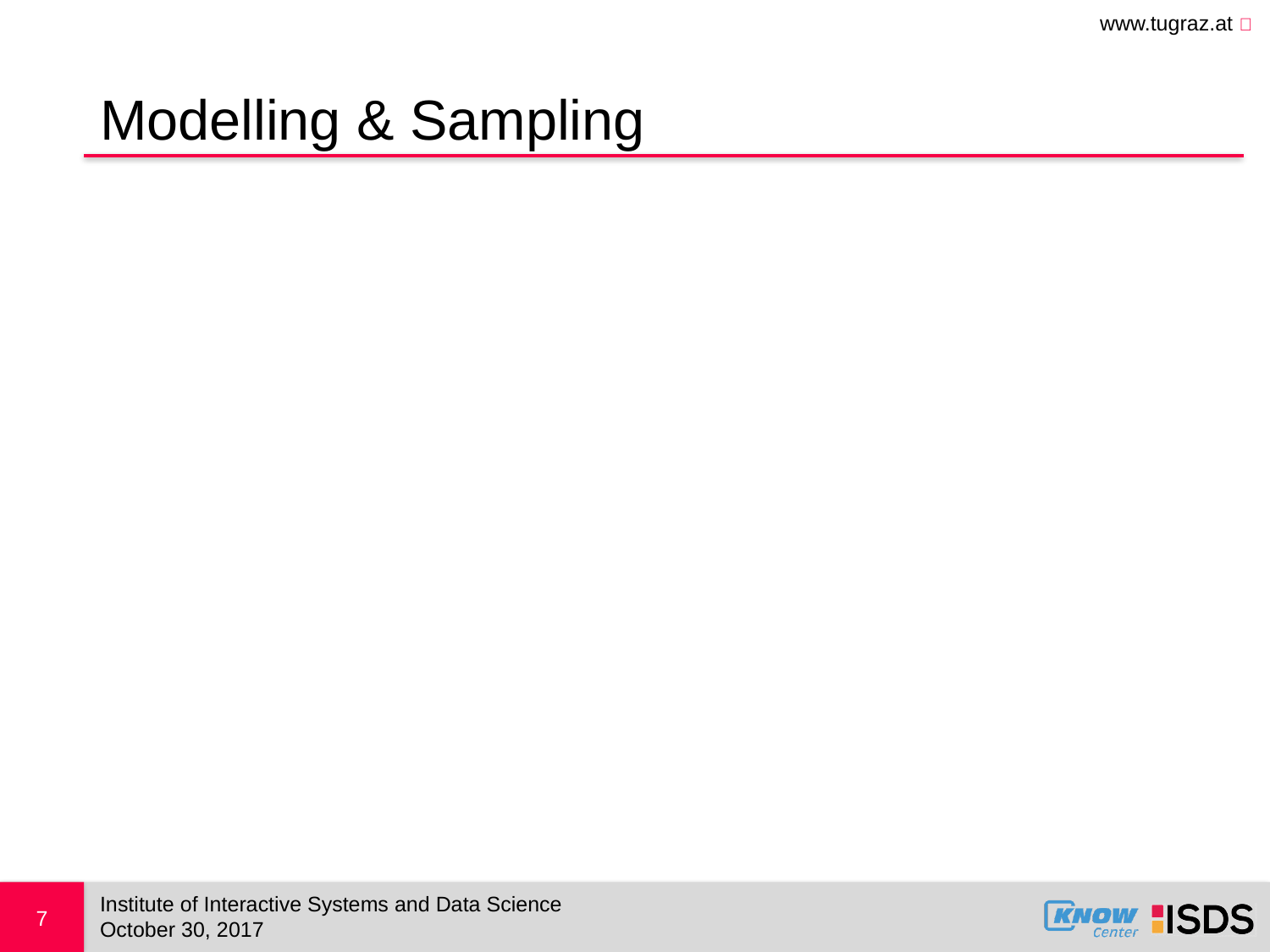

# Modelling & Sampling

Institute of Interactive Systems and Data Science
7
October 30, 2017